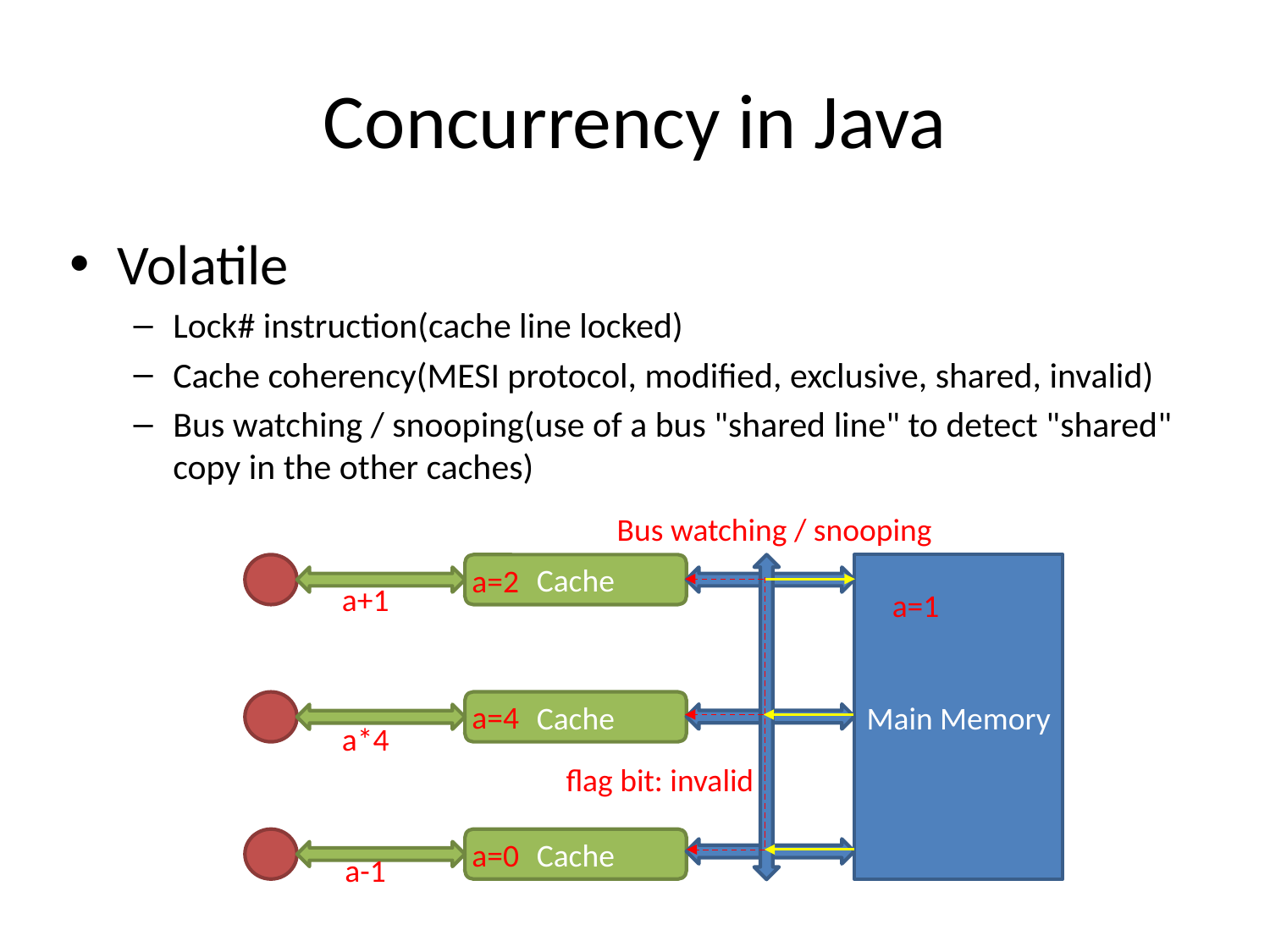

# Concurrency in Java
Volatile
Lock# instruction(cache line locked)
Cache coherency(MESI protocol, modified, exclusive, shared, invalid)
Bus watching / snooping(use of a bus "shared line" to detect "shared" copy in the other caches)
Bus watching / snooping
Cache

a=2

Main Memory
a+1

a=1
a=4
Cache

a*4

flag bit: invalid
Cache

a=0
a-1